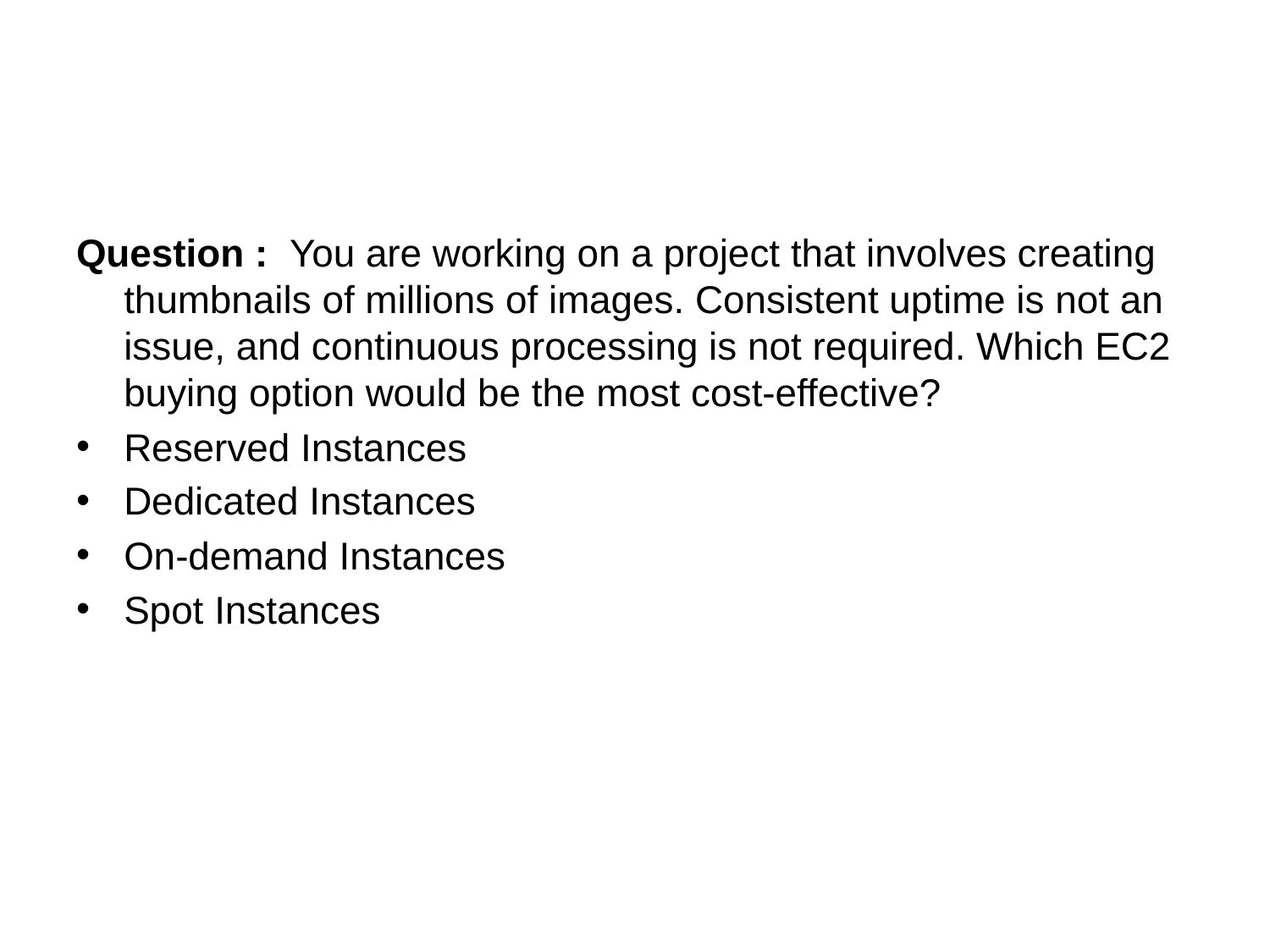

#
Question :  You are working on a project that involves creating thumbnails of millions of images. Consistent uptime is not an issue, and continuous processing is not required. Which EC2 buying option would be the most cost-effective?
​Reserved Instances
Dedicated Instances
On-demand Instances
Spot Instances